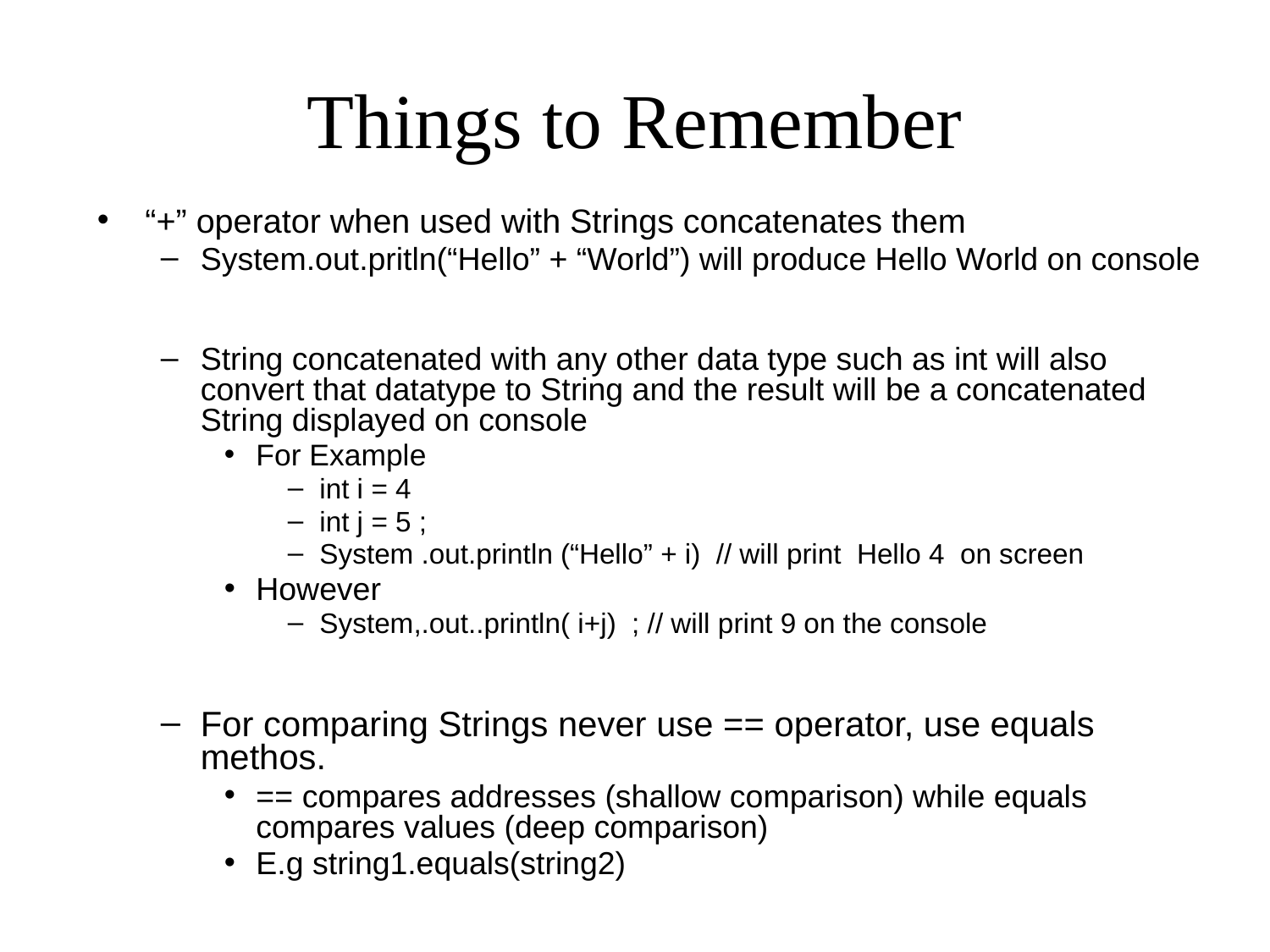

# Things to Remember
“+” operator when used with Strings concatenates them
System.out.pritln(“Hello” + “World”) will produce Hello World on console

String concatenated with any other data type such as int will also convert that datatype to String and the result will be a concatenated String displayed on console
For Example
int i = 4
int j = 5 ;
System .out.println (“Hello” + i)  // will print  Hello 4  on screen
However
System,.out..println( i+j)  ; // will print 9 on the console

For comparing Strings never use == operator, use equals methos.
== compares addresses (shallow comparison) while equals compares values (deep comparison)
E.g string1.equals(string2)